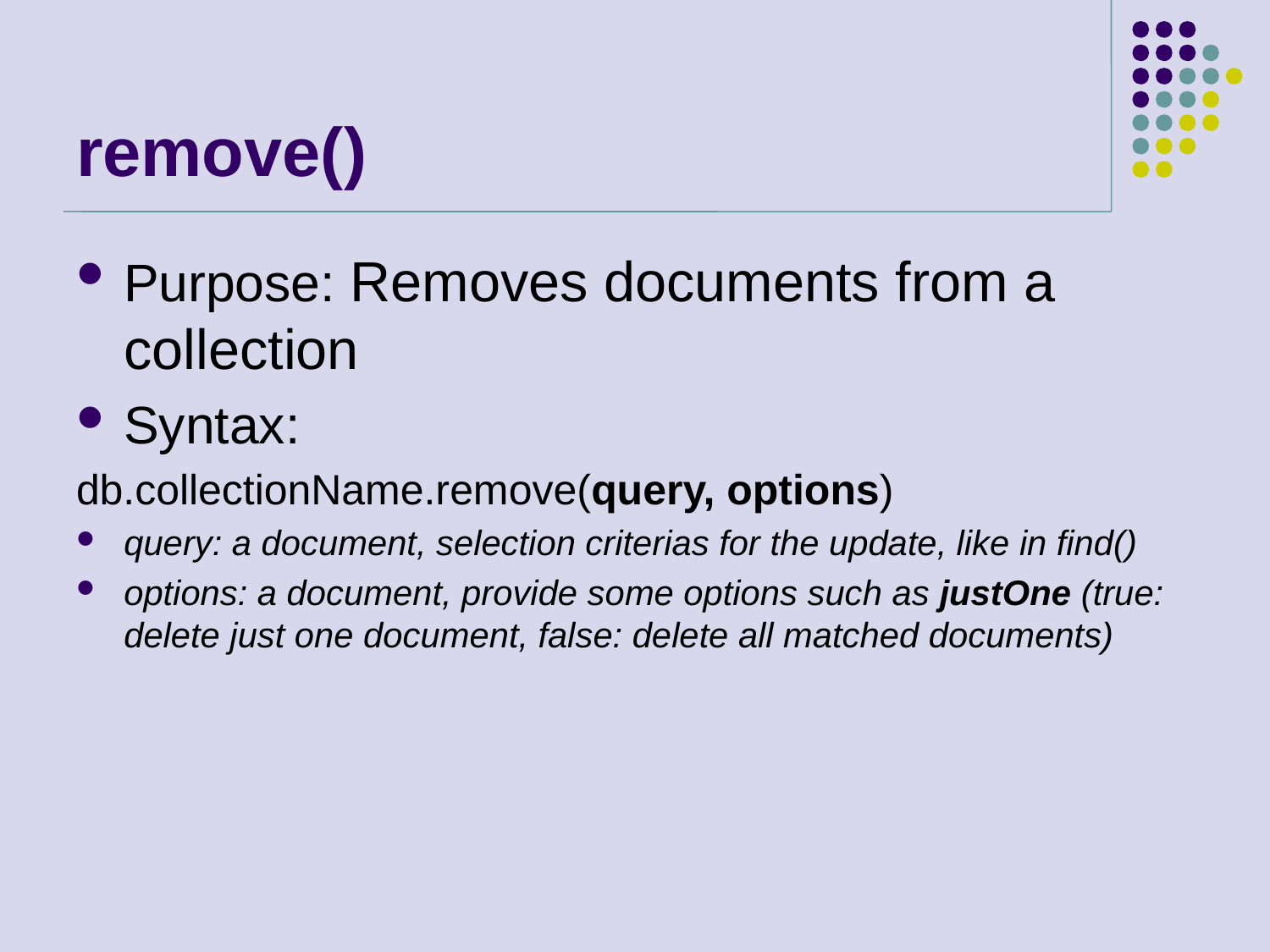

# remove()
Purpose: Removes documents from a collection
Syntax:
db.collectionName.remove(query, options)
query: a document, selection criterias for the update, like in find()
options: a document, provide some options such as justOne (true: delete just one document, false: delete all matched documents)